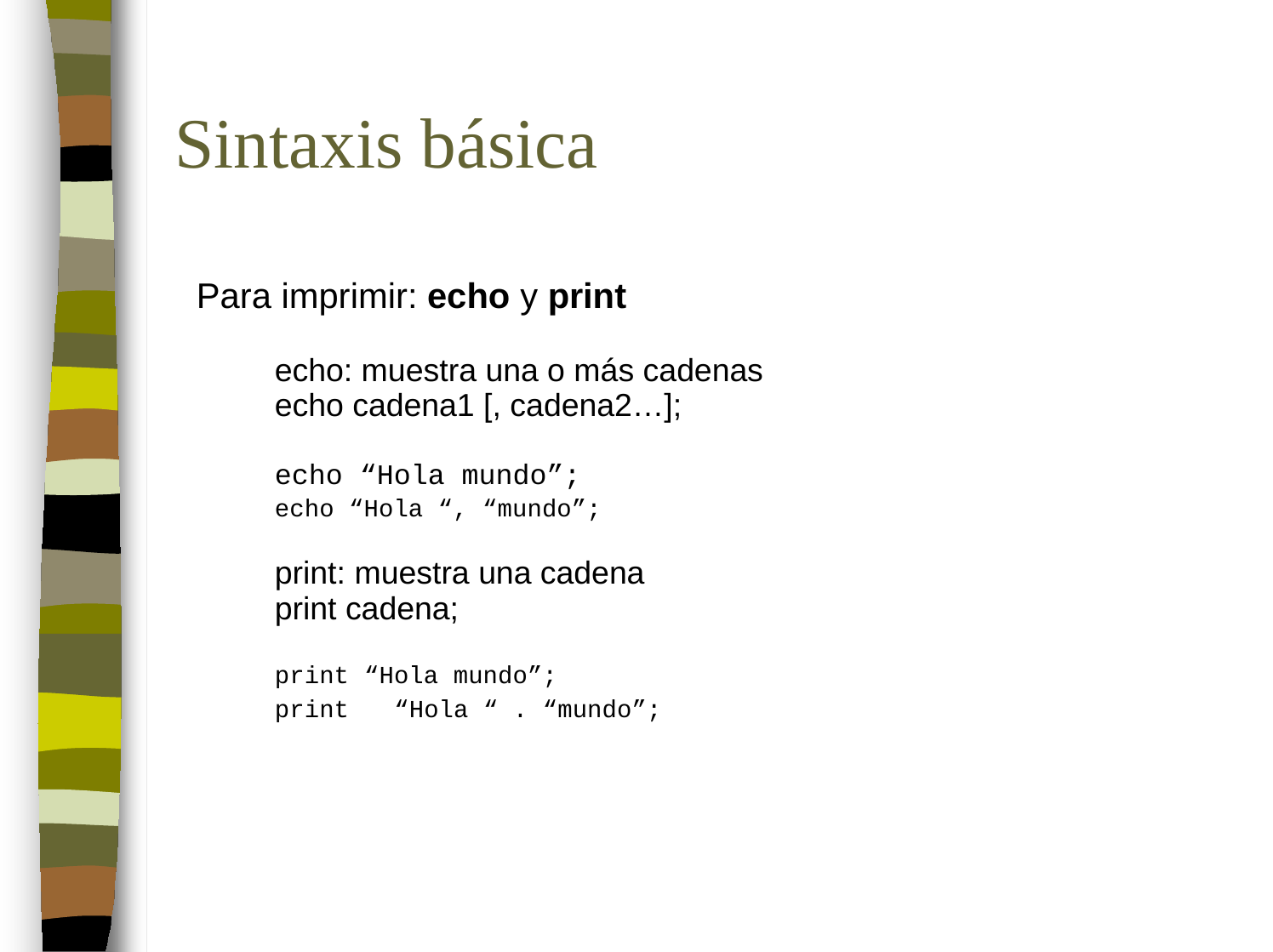

Sintaxis básica

   Para imprimir: echo y print

echo: muestra una o más cadenas
echo cadena1 [, cadena2…];

echo “Hola mundo”;
echo “Hola “, “mundo”;

print: muestra una cadena
print cadena;

print “Hola mundo”;

print
“Hola “ . “mundo”;